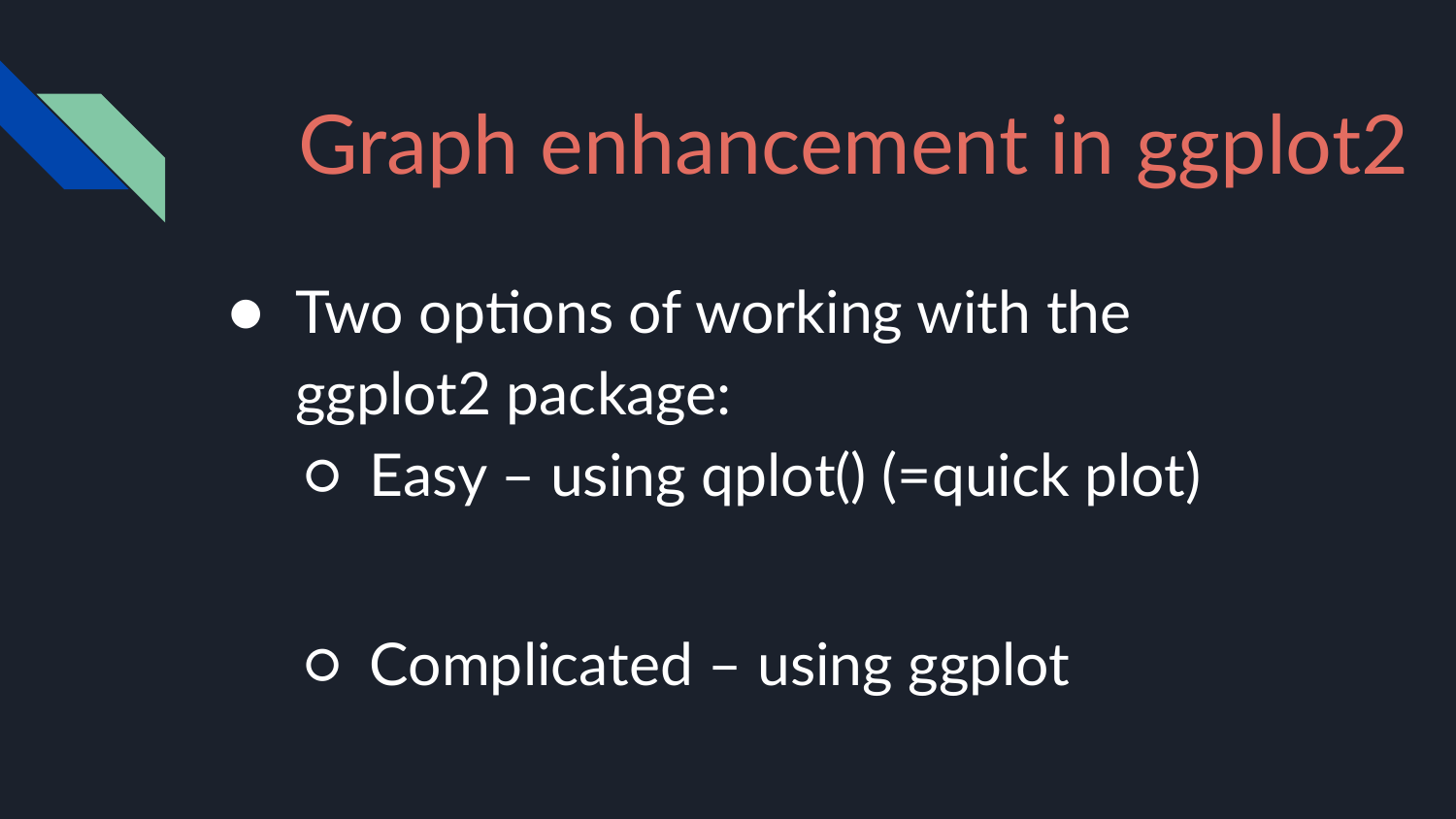

# Graph enhancement in ggplot2
Two options of working with the ggplot2 package:
Easy – using qplot() (=quick plot)

Complicated – using ggplot